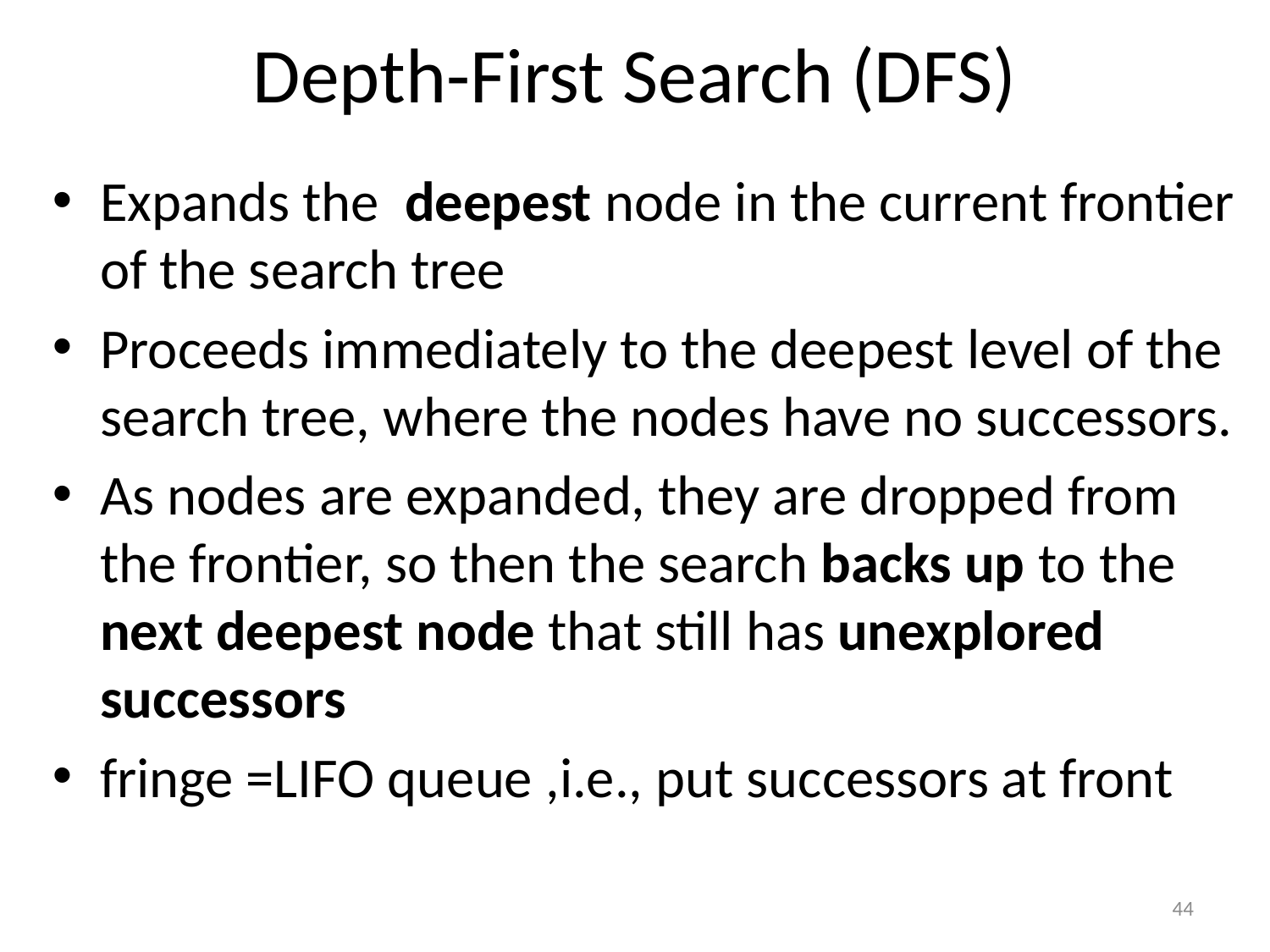

# Depth-First Search (DFS)
Expands the  deepest node in the current frontier of the search tree
Proceeds immediately to the deepest level of the search tree, where the nodes have no successors.
As nodes are expanded, they are dropped from the frontier, so then the search backs up to the next deepest node that still has unexplored successors
fringe =LIFO queue ,i.e., put successors at front

44